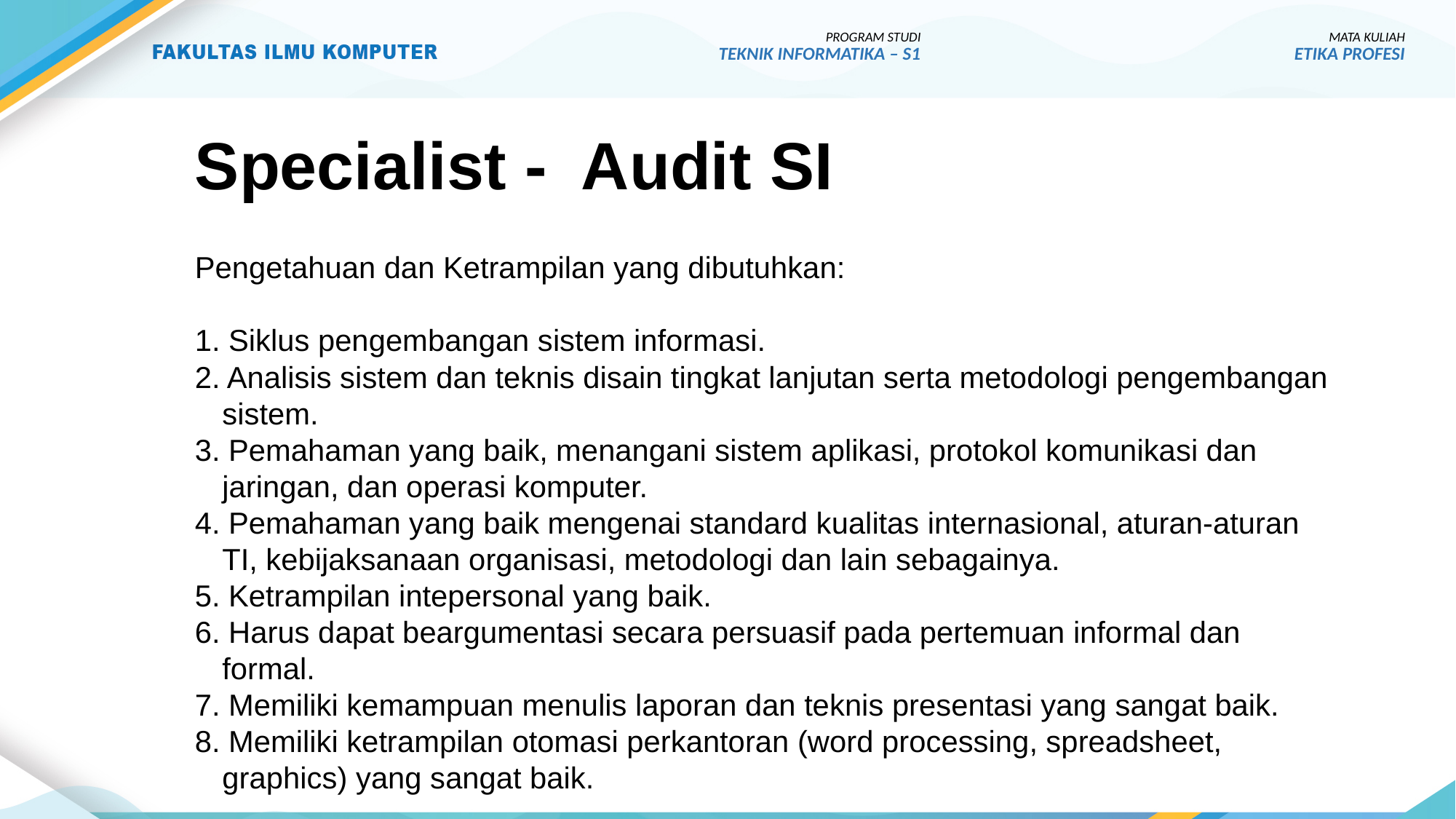

PROGRAM STUDI
TEKNIK INFORMATIKA – S1
MATA KULIAH
ETIKA PROFESI
# Specialist -  Audit SI
Pengetahuan dan Ketrampilan yang dibutuhkan:

1. Siklus pengembangan sistem informasi.
2. Analisis sistem dan teknis disain tingkat lanjutan serta metodologi pengembangan sistem.
3. Pemahaman yang baik, menangani sistem aplikasi, protokol komunikasi dan jaringan, dan operasi komputer.
4. Pemahaman yang baik mengenai standard kualitas internasional, aturan-aturan TI, kebijaksanaan organisasi, metodologi dan lain sebagainya.
5. Ketrampilan intepersonal yang baik.
6. Harus dapat beargumentasi secara persuasif pada pertemuan informal dan formal.
7. Memiliki kemampuan menulis laporan dan teknis presentasi yang sangat baik.
8. Memiliki ketrampilan otomasi perkantoran (word processing, spreadsheet, graphics) yang sangat baik.